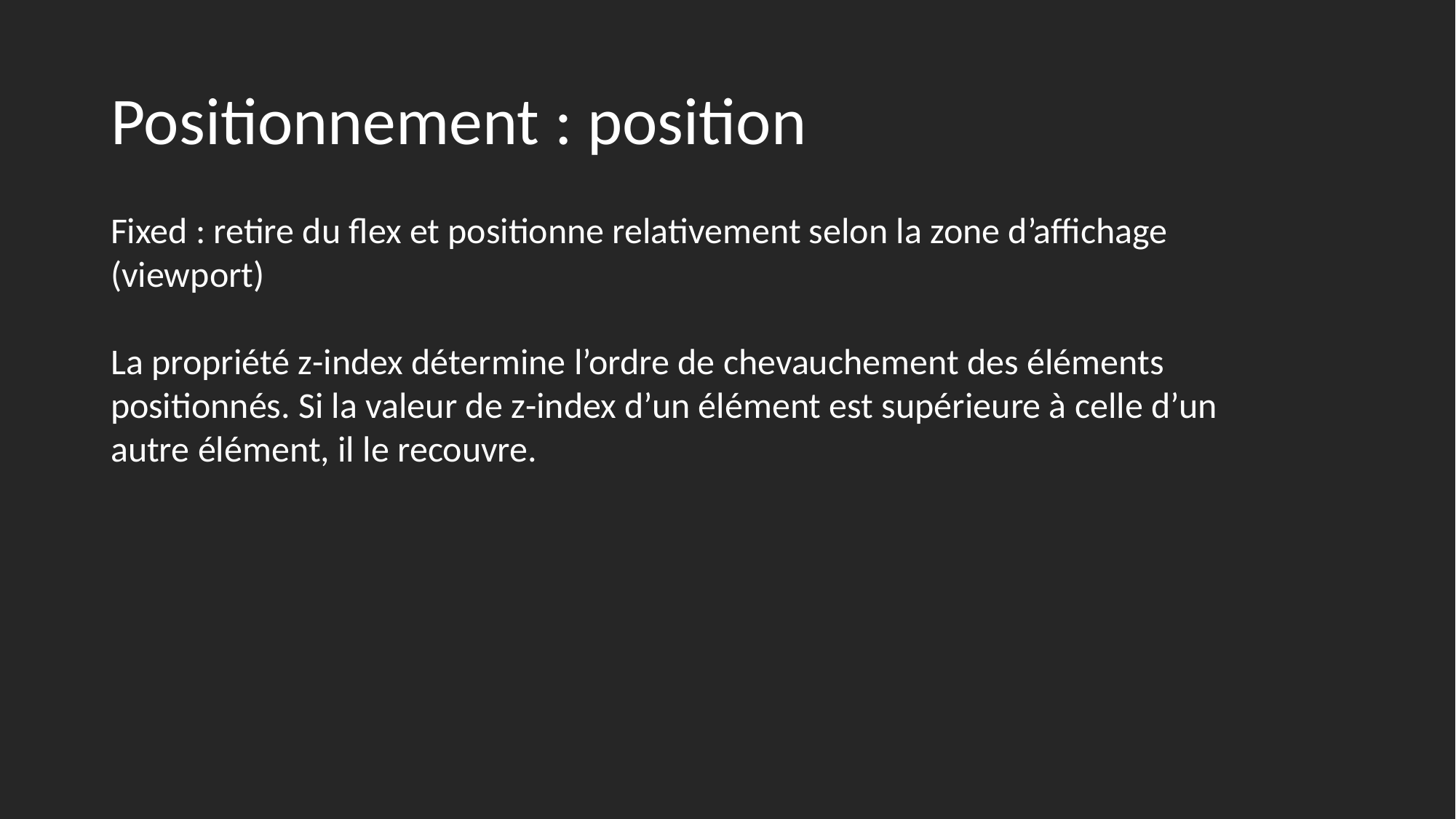

# Positionnement : position
Fixed : retire du flex et positionne relativement selon la zone d’affichage (viewport)

La propriété z-index détermine l’ordre de chevauchement des éléments positionnés. Si la valeur de z-index d’un élément est supérieure à celle d’un autre élément, il le recouvre.